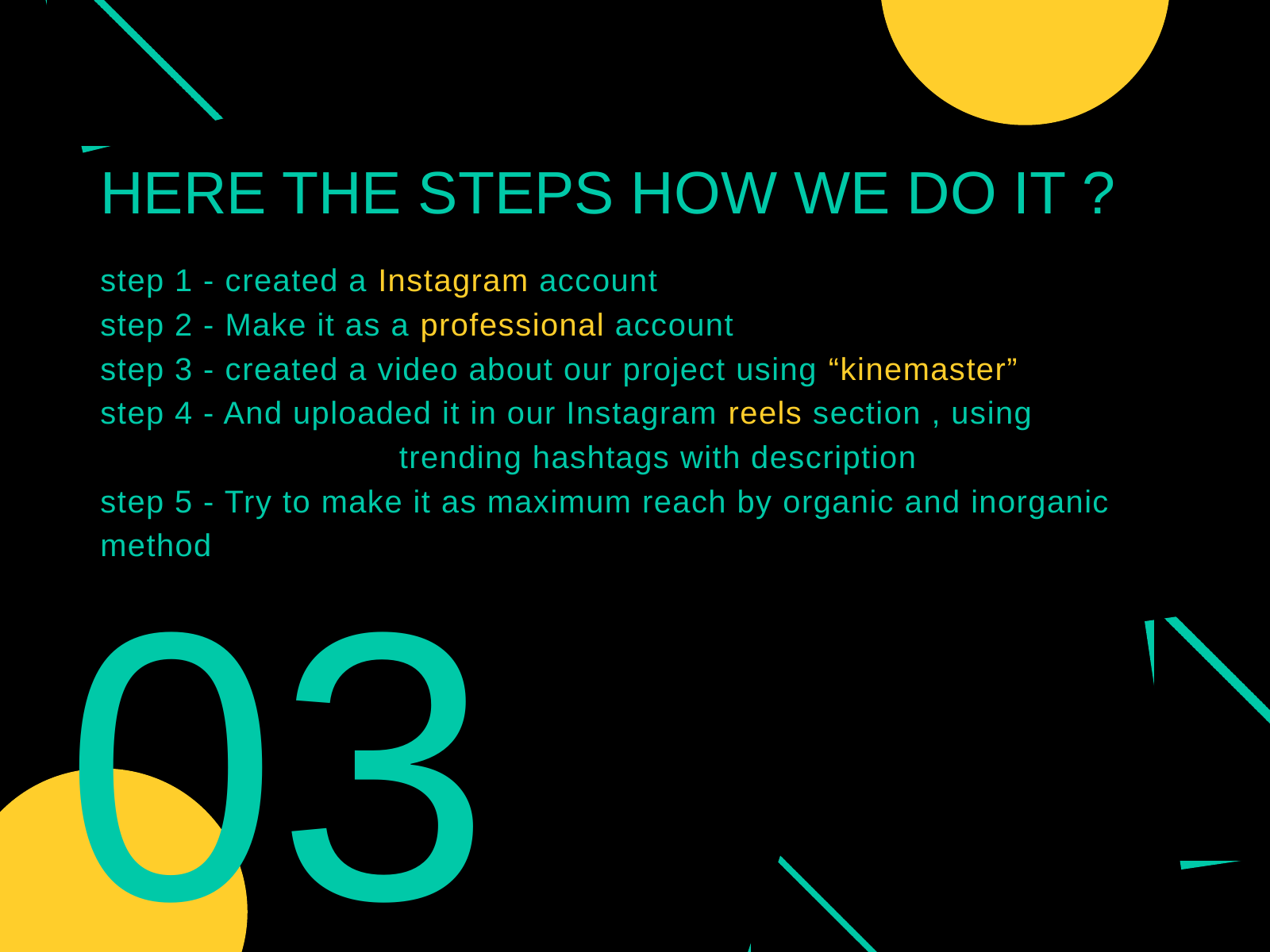

HERE THE STEPS HOW WE DO IT ?
step 1 - created a Instagram account
step 2 - Make it as a professional account
step 3 - created a video about our project using “kinemaster”
step 4 - And uploaded it in our Instagram reels section , using                                            trending hashtags with description
step 5 - Try to make it as maximum reach by organic and inorganic method

03